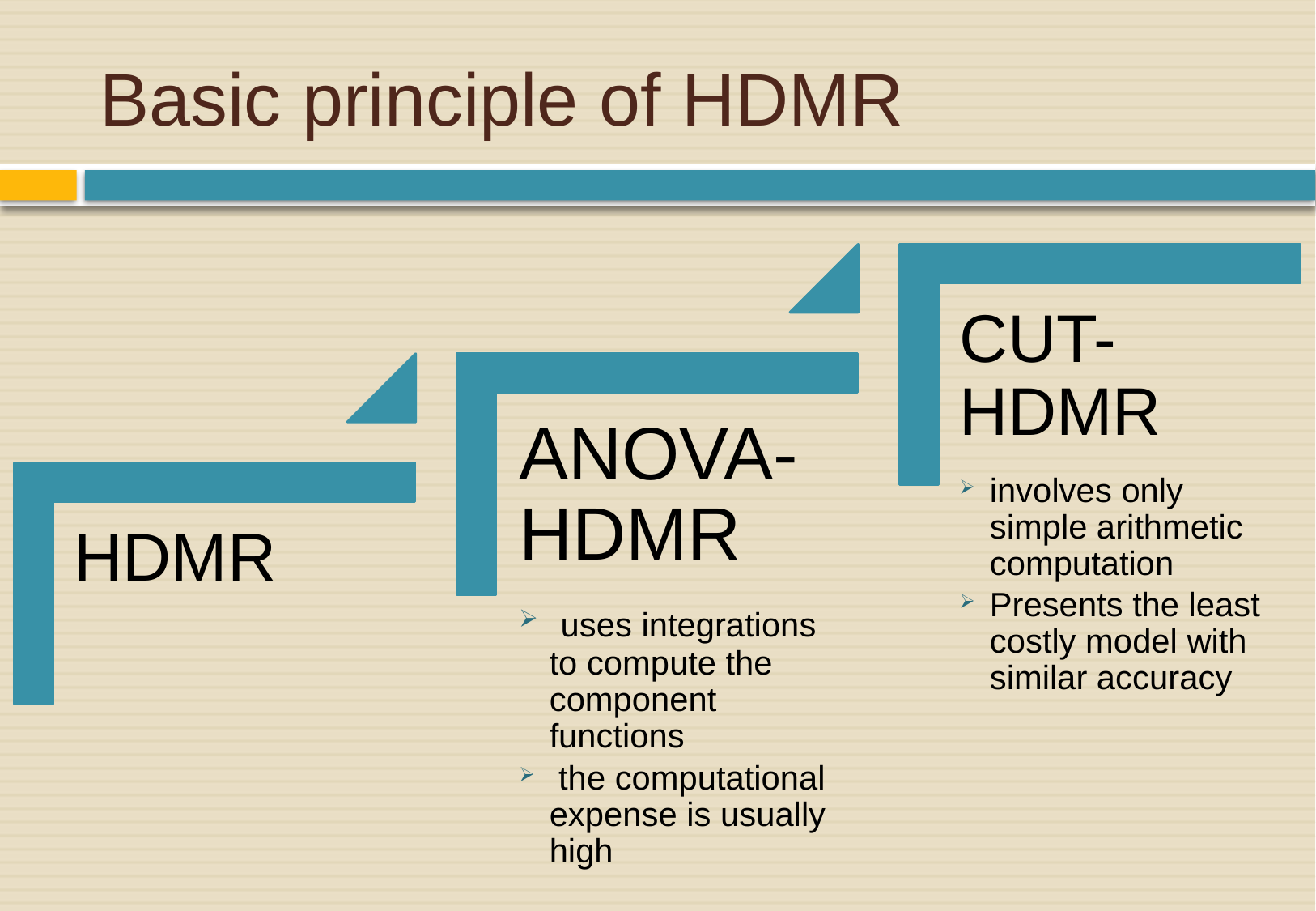

# Basic principle of HDMR
HDMR
ANOVA-HDMR
 uses integrations to compute the component functions
 the computational expense is usually high
CUT-HDMR
involves only simple arithmetic computation
Presents the least costly model with similar accuracy